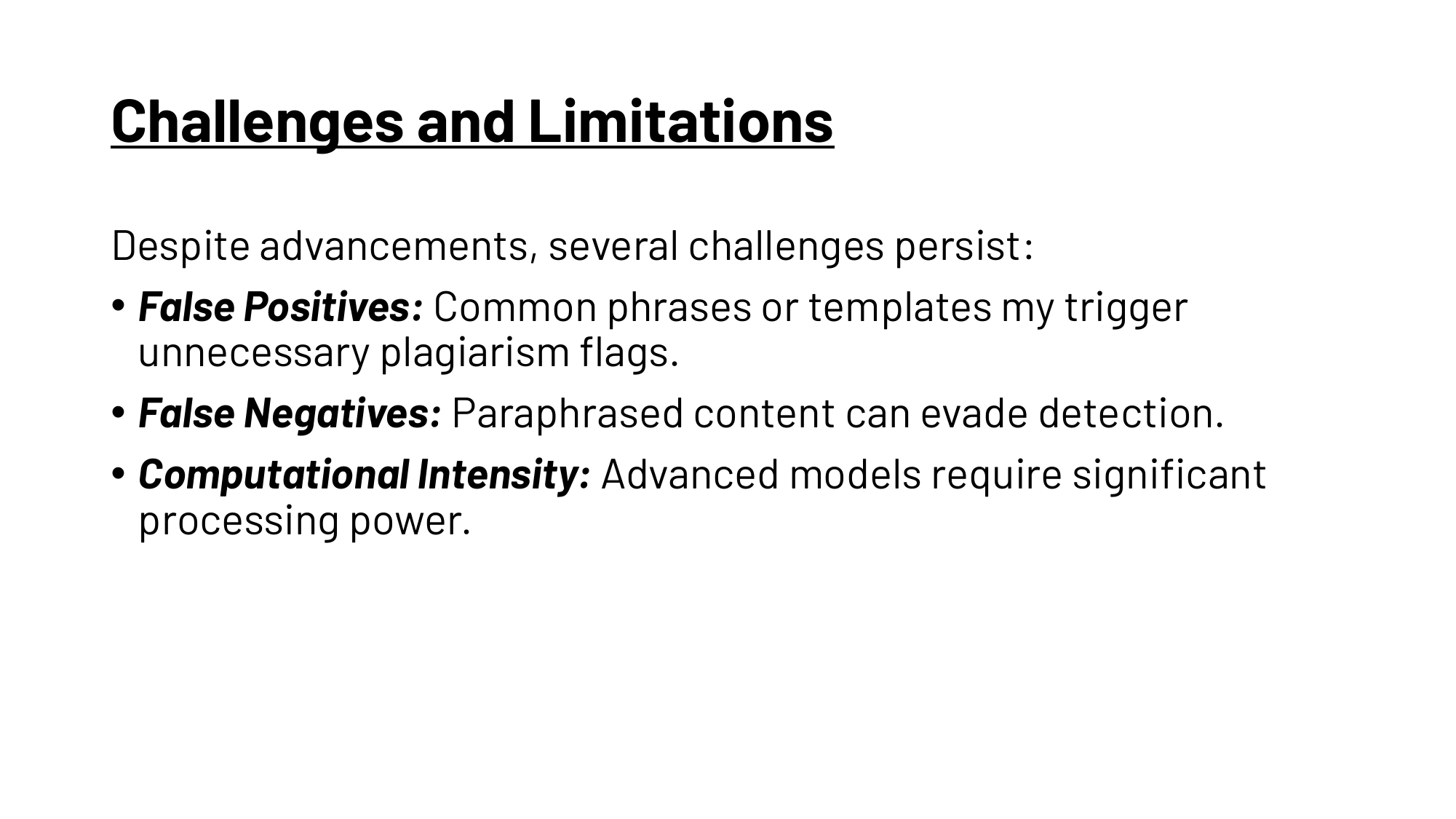

# Challenges and Limitations
Despite advancements, several challenges persist:
False Positives: Common phrases or templates my trigger unnecessary plagiarism flags.
False Negatives: Paraphrased content can evade detection.
Computational Intensity: Advanced models require significant processing power.